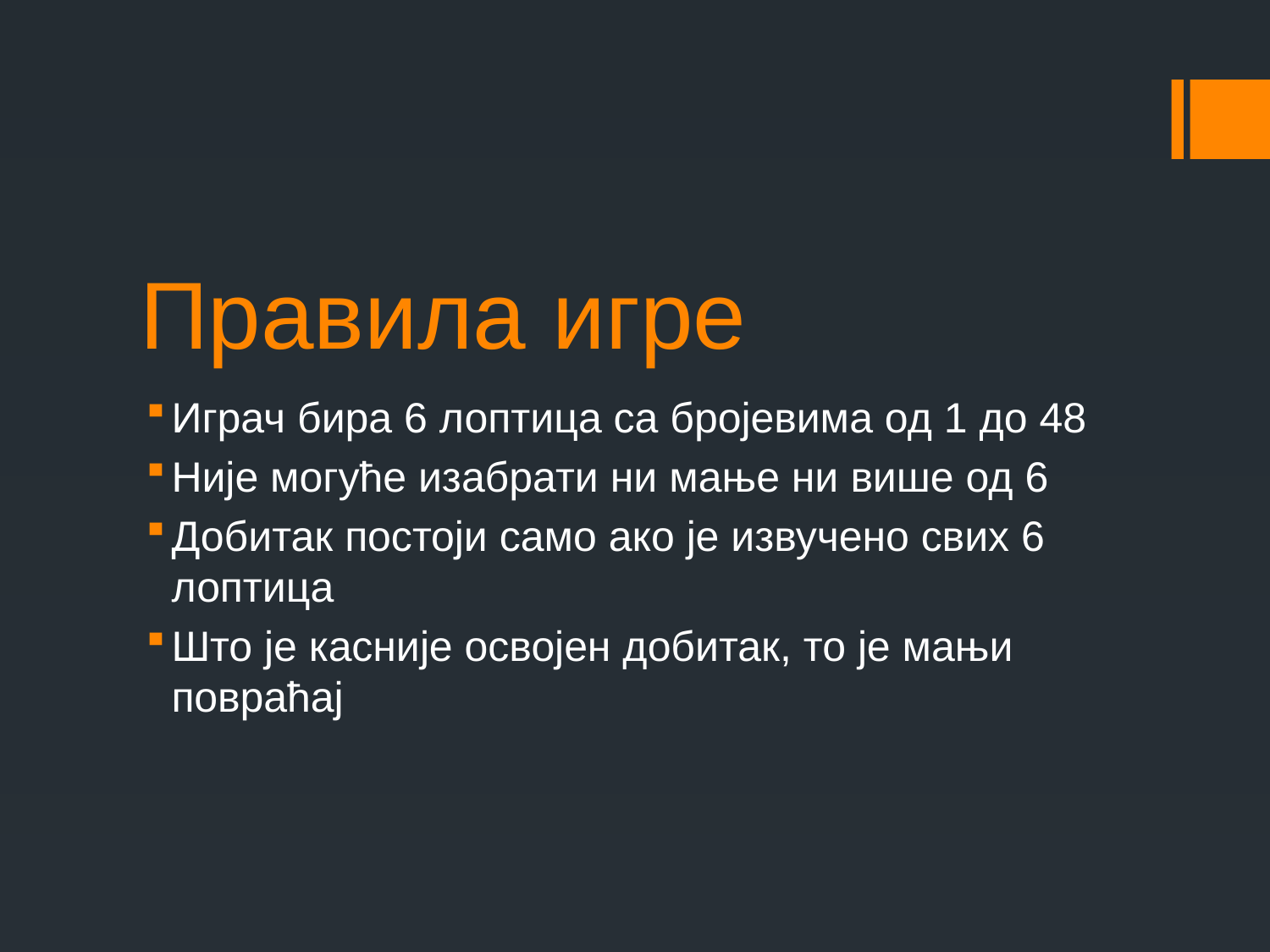

# Правила игре
Играч бира 6 лоптица са бројевима од 1 до 48
Није могуће изабрати ни мање ни више од 6
Добитак постоји само ако је извучено свих 6 лоптица
Што је касније освојен добитак, то је мањи повраћај